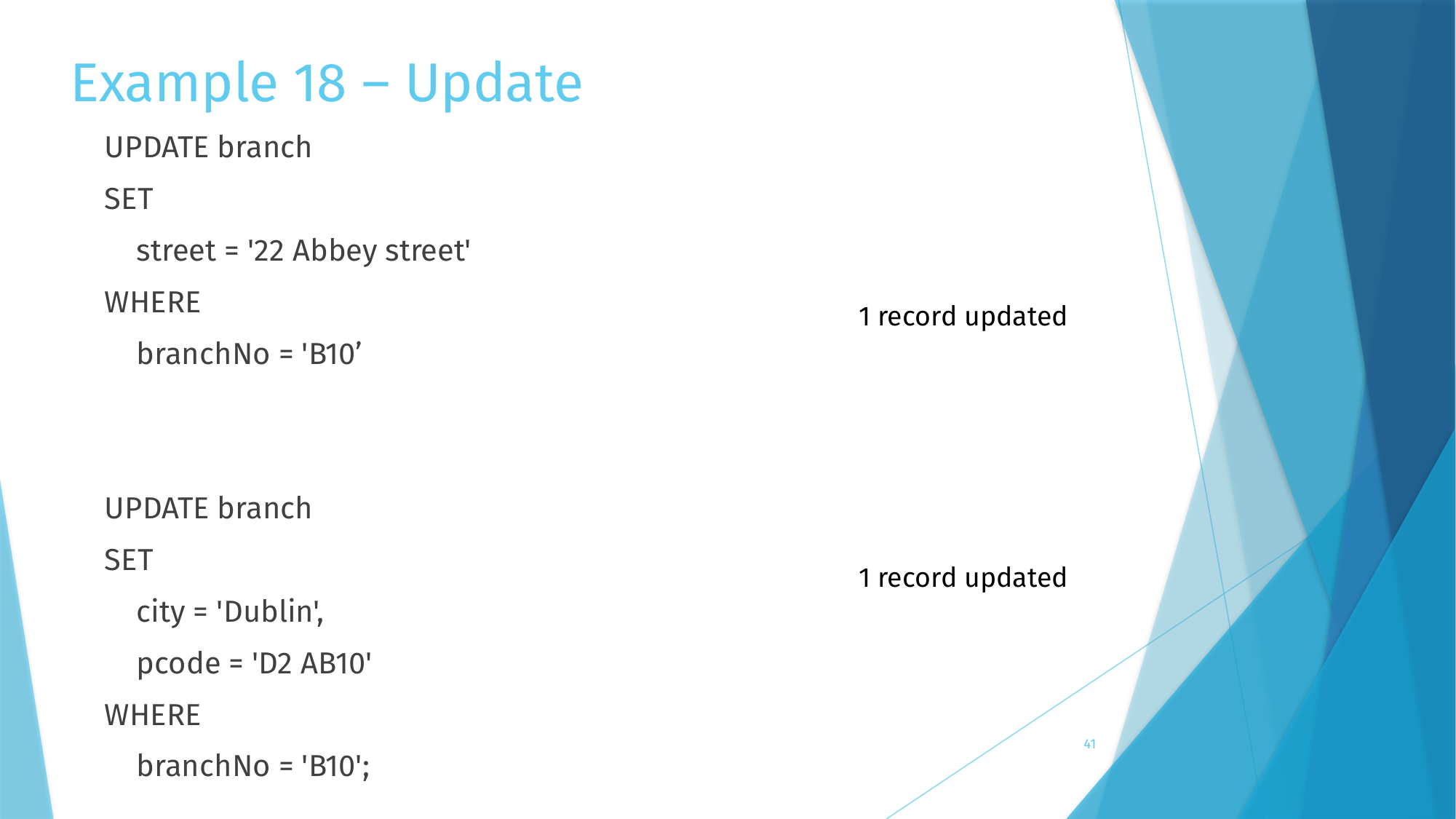

# Example 18 – Update
UPDATE branch
SET
    street = '22 Abbey street'
WHERE
    branchNo = 'B10’

UPDATE branch
SET
    city = 'Dublin',
    pcode = 'D2 AB10'
WHERE
    branchNo = 'B10';
1 record updated
1 record updated
41